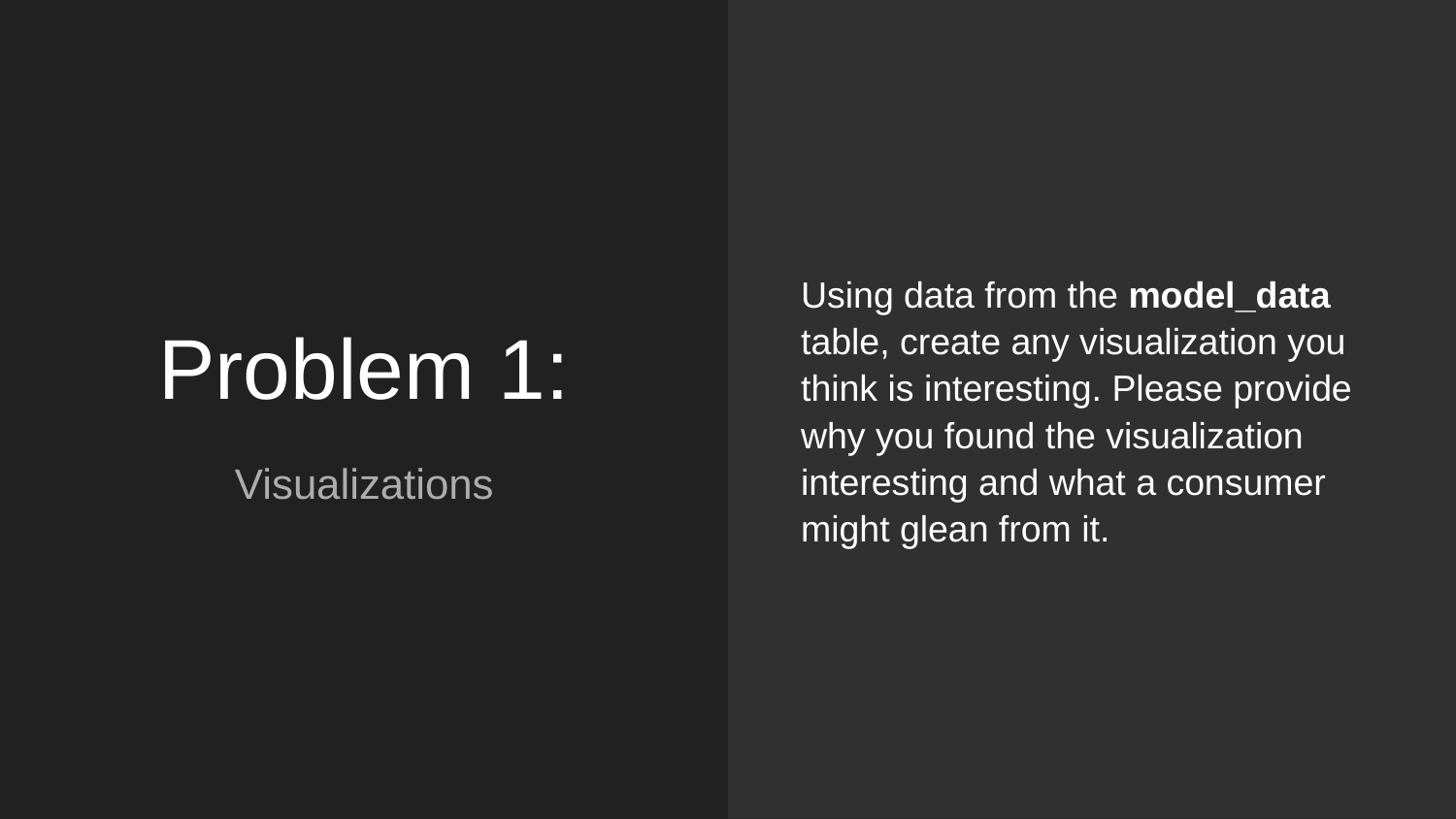

Using data from the model_data table, create any visualization you think is interesting. Please provide why you found the visualization interesting and what a consumer might glean from it.
# Problem 1:
Visualizations